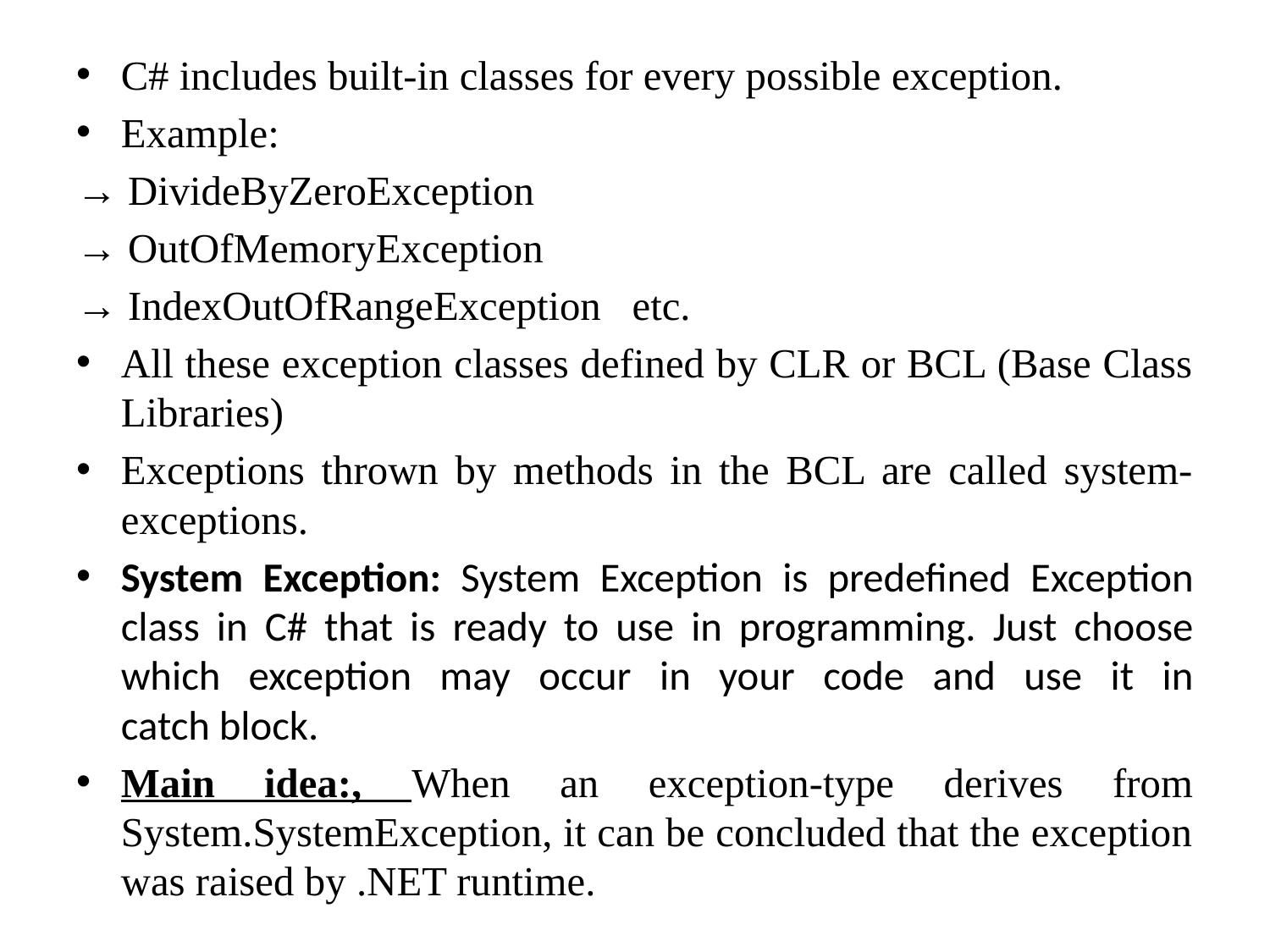

C# includes built-in classes for every possible exception.
Example:
→ DivideByZeroException
→ OutOfMemoryException
→ IndexOutOfRangeException   etc.
All these exception classes defined by CLR or BCL (Base Class Libraries)
Exceptions thrown by methods in the BCL are called system-exceptions.
System Exception: System Exception is predefined Exception class in C# that is ready to use in programming. Just choose which exception may occur in your code and use it in catch block.
Main idea:, When an exception-type derives from System.SystemException, it can be concluded that the exception was raised by .NET runtime.